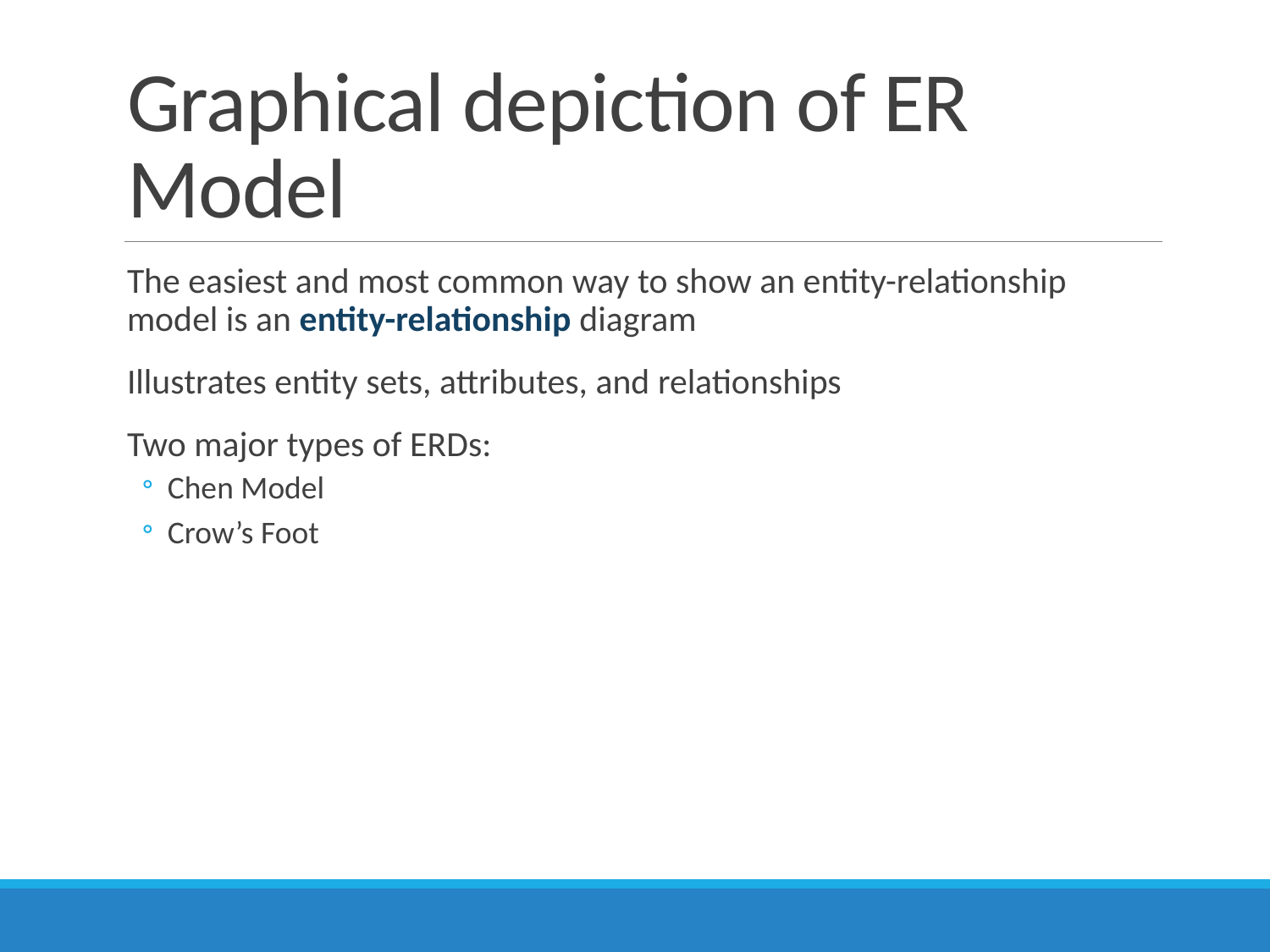

# Graphical depiction of ER Model
The easiest and most common way to show an entity-relationship model is an entity-relationship diagram
Illustrates entity sets, attributes, and relationships
Two major types of ERDs:
Chen Model
Crow’s Foot